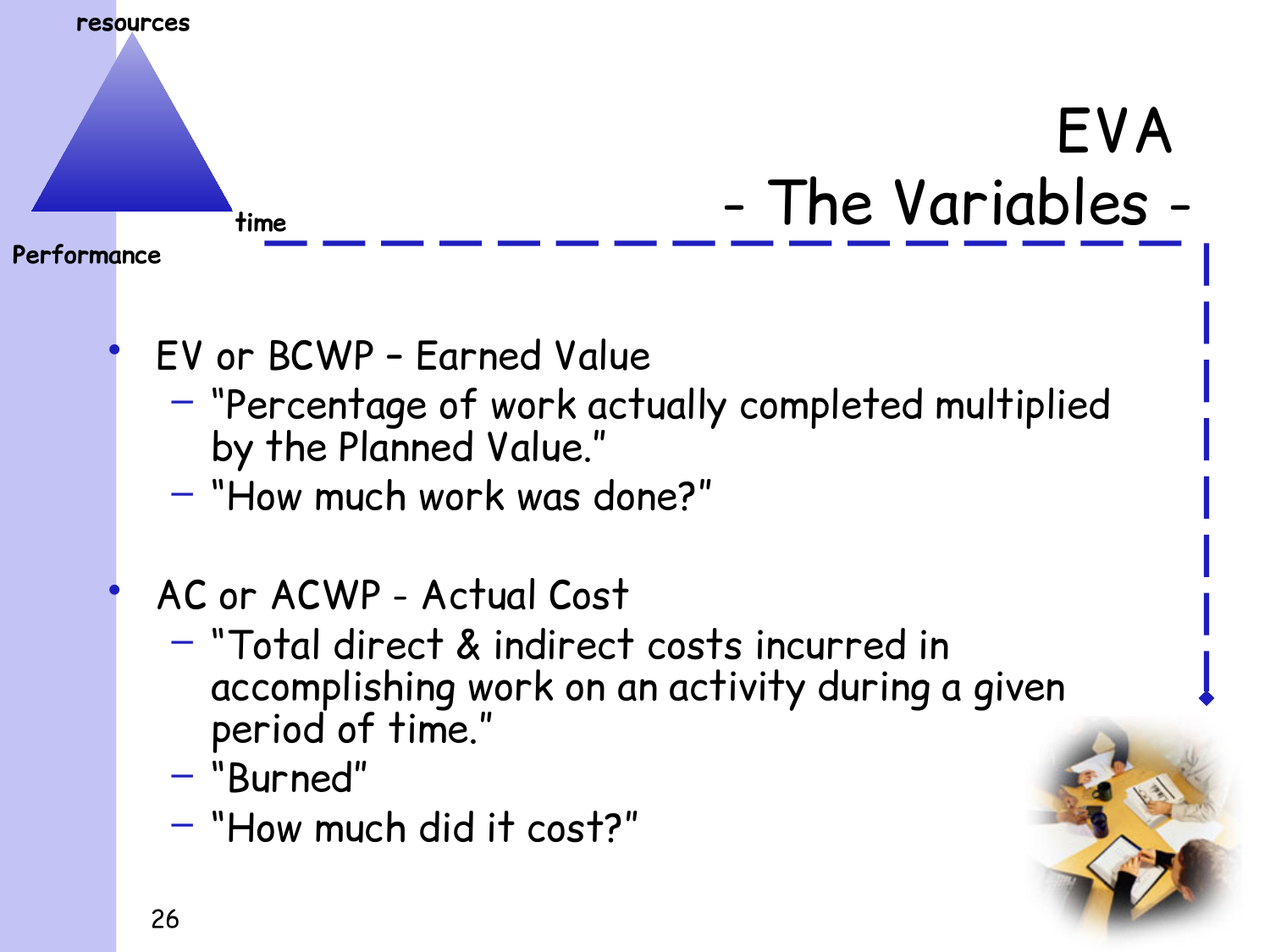

# EVA - The Variables -

EV or BCWP – Earned Value
“Percentage of work actually completed multiplied by the Planned Value.”
“How much work was done?”

AC or ACWP - Actual Cost
“Total direct & indirect costs incurred in accomplishing work on an activity during a given period of time.”
“Burned”
“How much did it cost?”

26